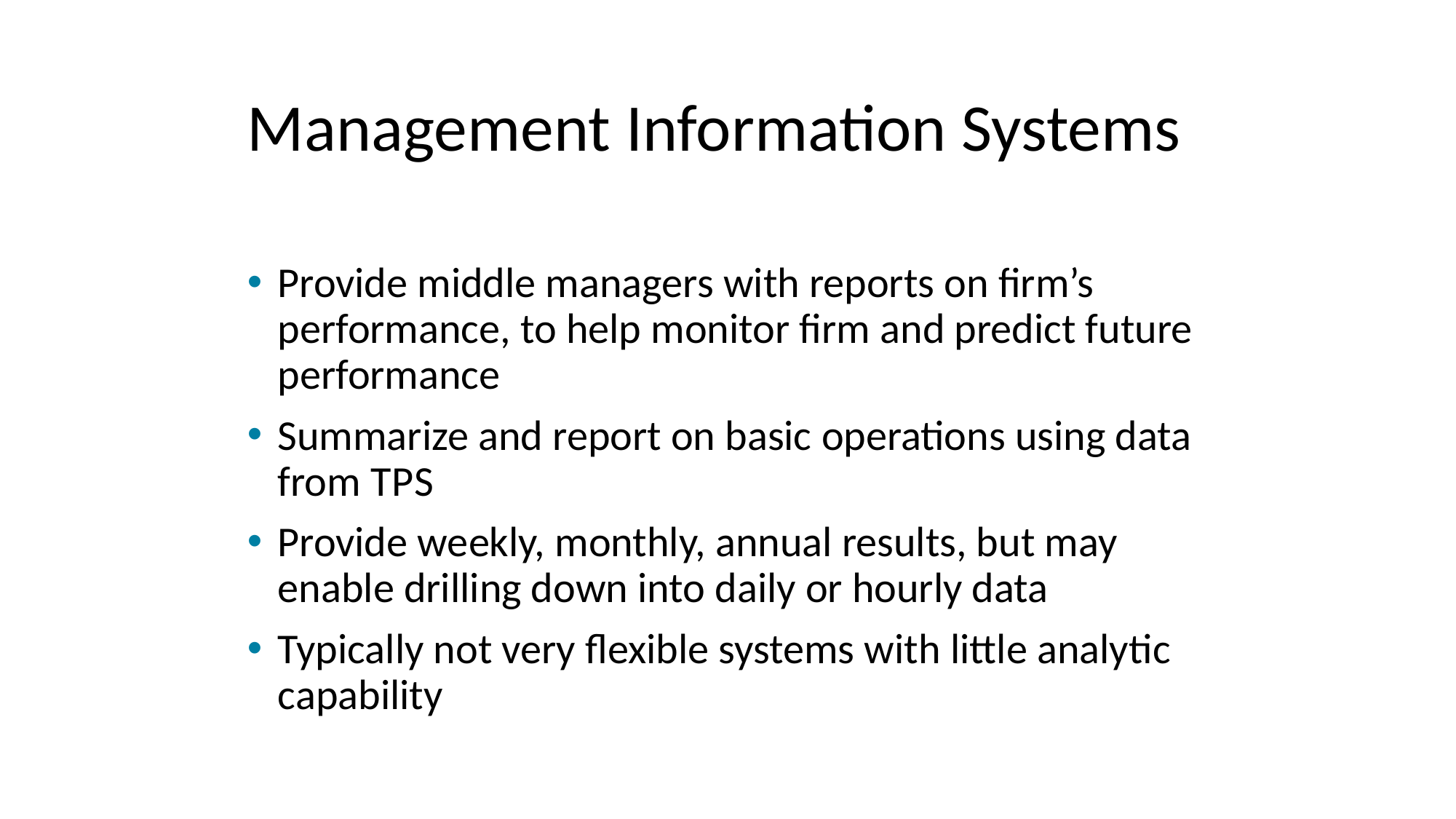

# Management Information Systems
Provide middle managers with reports on firm’s performance, to help monitor firm and predict future performance
Summarize and report on basic operations using data from T P S
Provide weekly, monthly, annual results, but may enable drilling down into daily or hourly data
Typically not very flexible systems with little analytic capability